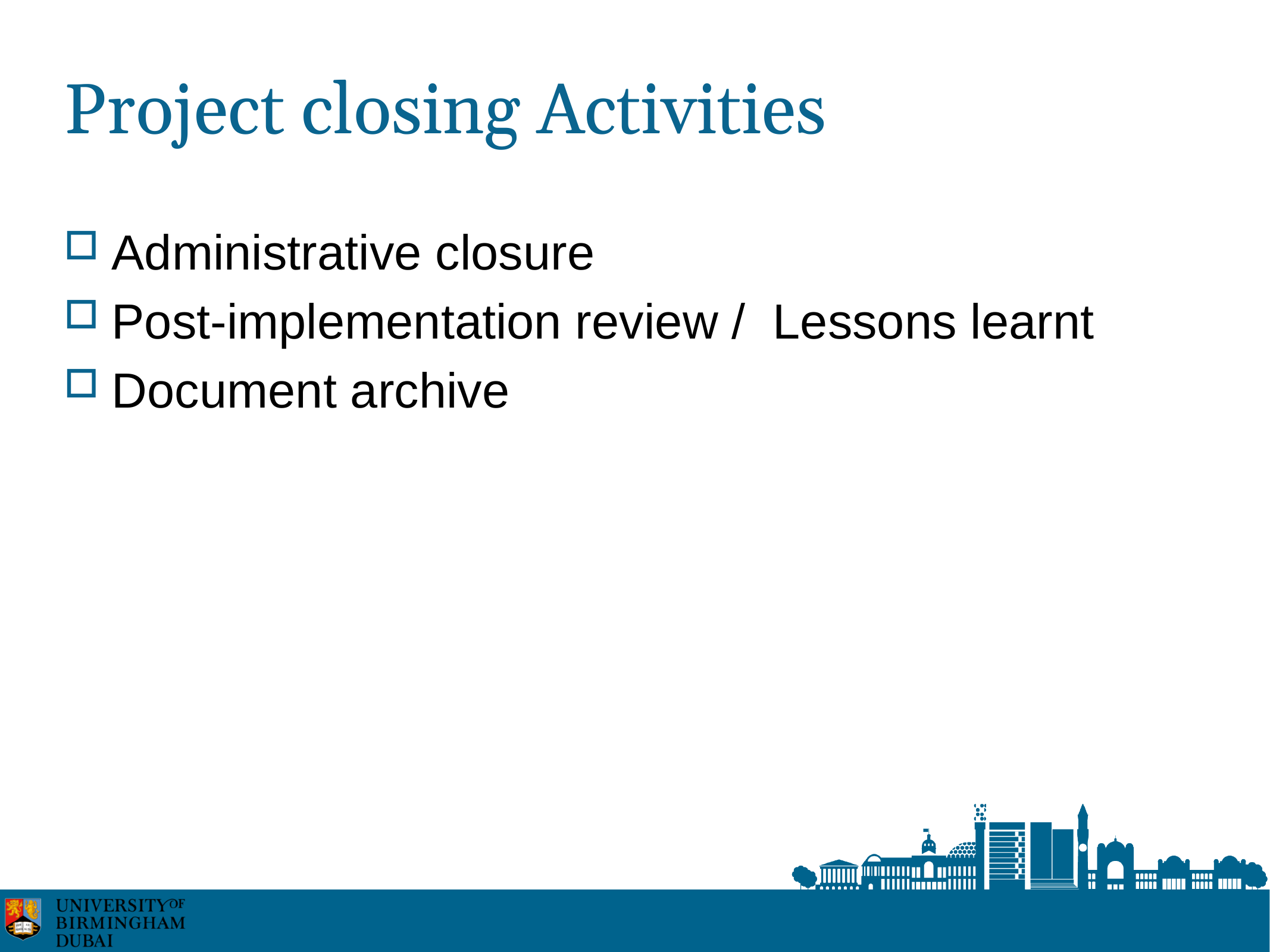

# Project closing Activities
Administrative closure
Post-implementation review /  Lessons learnt
Document archive